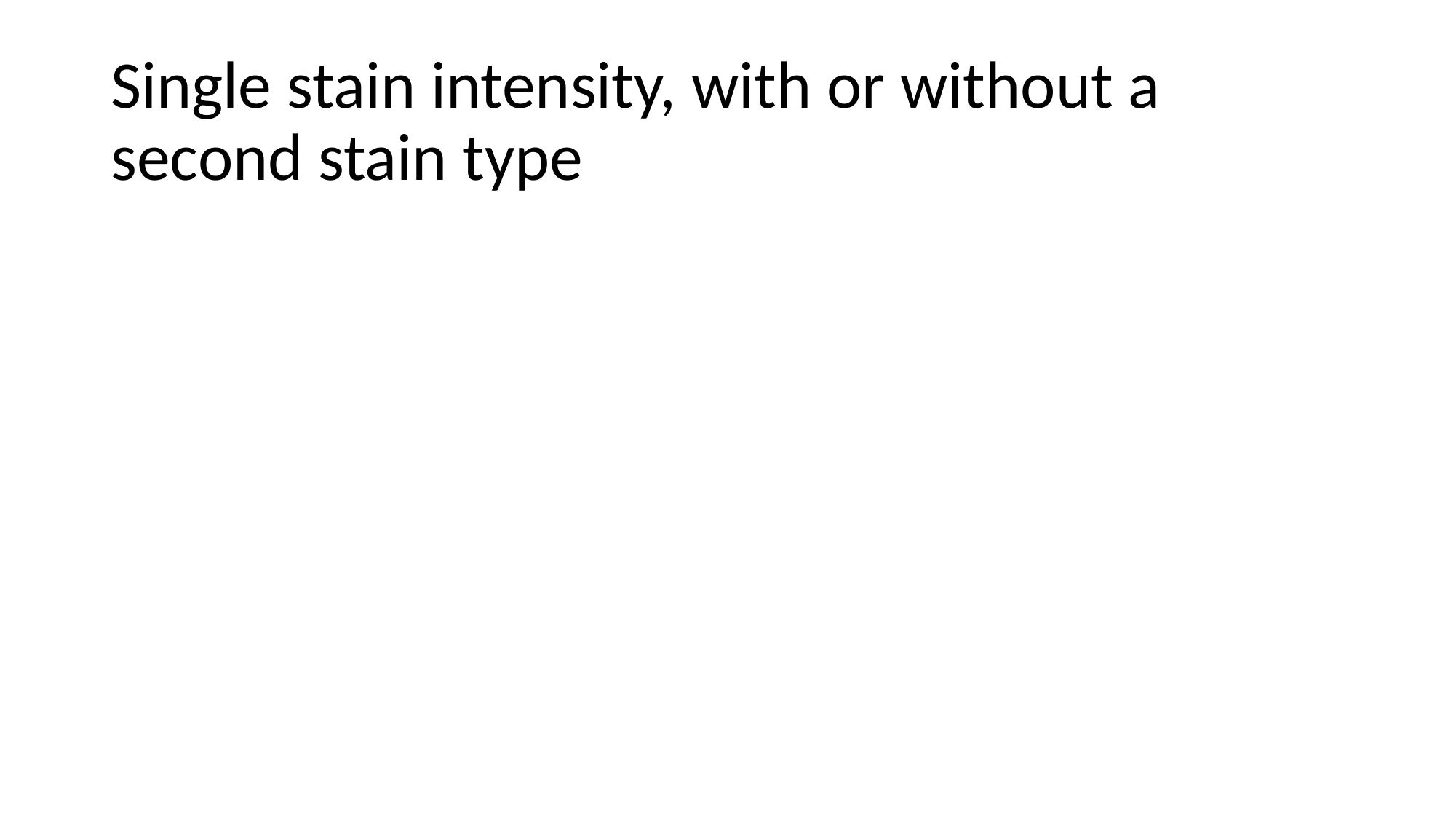

# Single stain intensity, with or without a second stain type